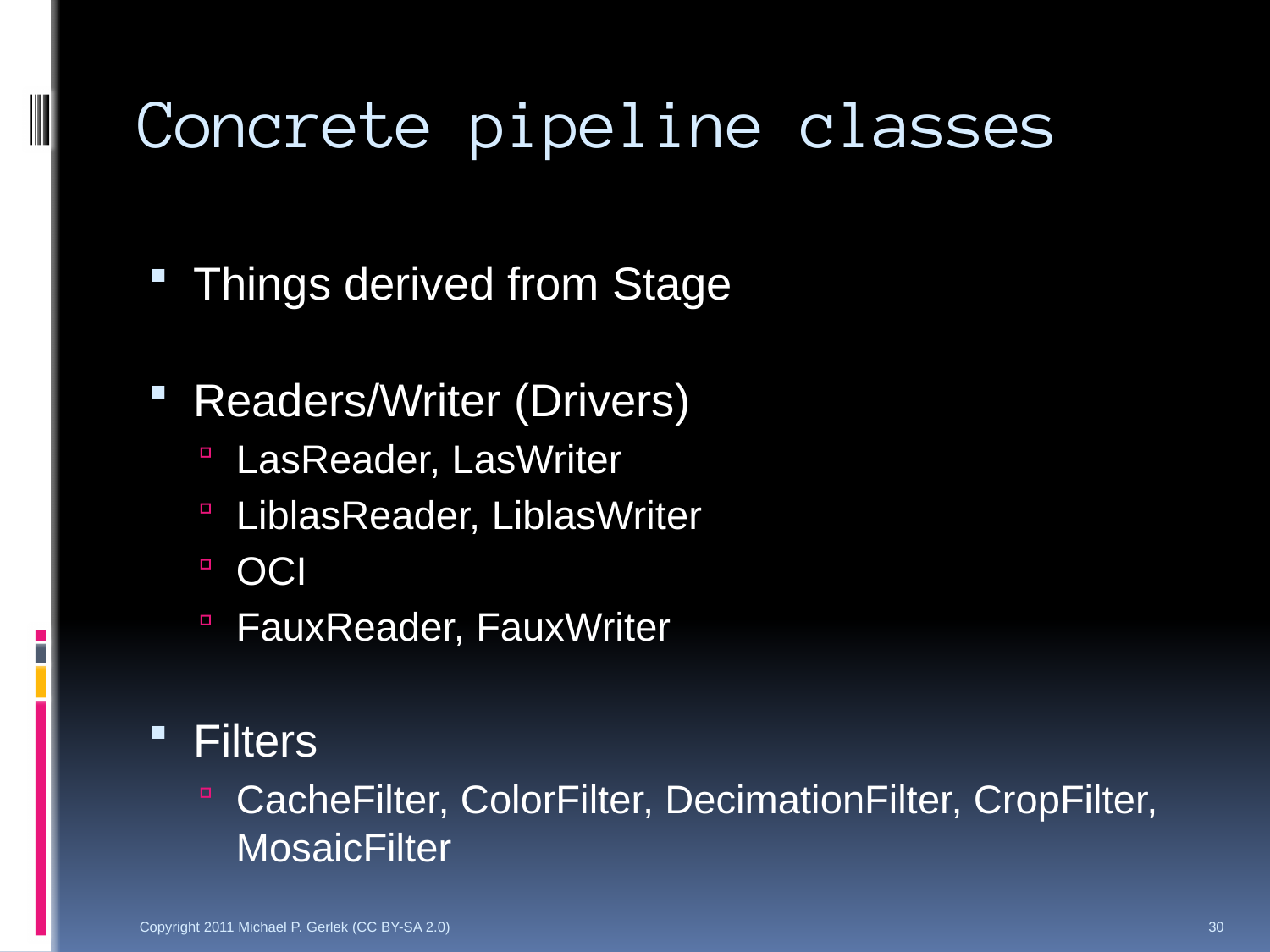

# Concrete pipeline classes
Things derived from Stage

Readers/Writer (Drivers)
LasReader, LasWriter
LiblasReader, LiblasWriter
OCI
FauxReader, FauxWriter

Filters
CacheFilter, ColorFilter, DecimationFilter, CropFilter, MosaicFilter
Copyright 2011 Michael P. Gerlek (CC BY-SA 2.0)
30